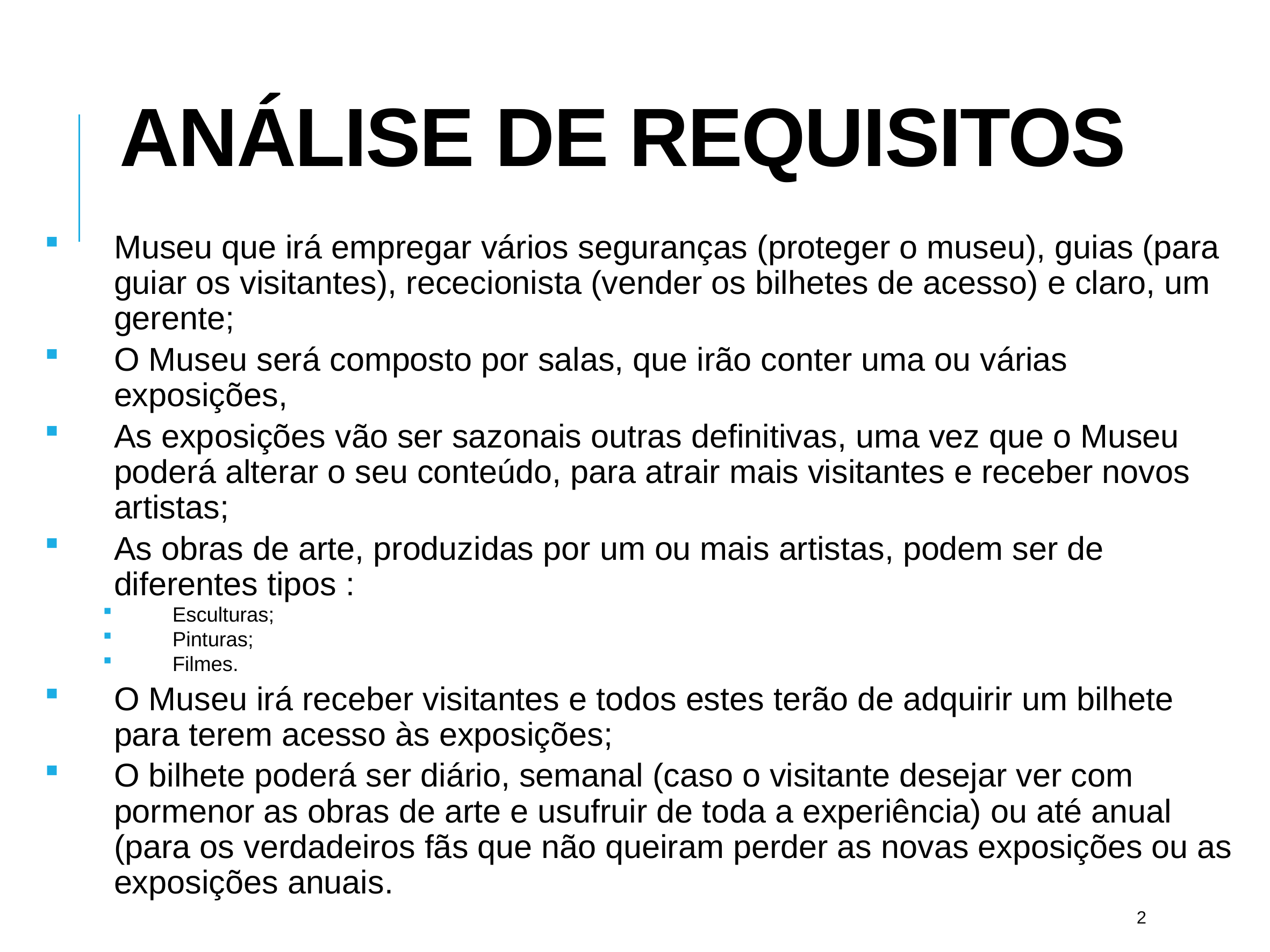

# Análise de Requisitos
Museu que irá empregar vários seguranças (proteger o museu), guias (para guiar os visitantes), rececionista (vender os bilhetes de acesso) e claro, um gerente;
O Museu será composto por salas, que irão conter uma ou várias exposições,
As exposições vão ser sazonais outras definitivas, uma vez que o Museu poderá alterar o seu conteúdo, para atrair mais visitantes e receber novos artistas;
As obras de arte, produzidas por um ou mais artistas, podem ser de diferentes tipos :
Esculturas;
Pinturas;
Filmes.
O Museu irá receber visitantes e todos estes terão de adquirir um bilhete para terem acesso às exposições;
O bilhete poderá ser diário, semanal (caso o visitante desejar ver com pormenor as obras de arte e usufruir de toda a experiência) ou até anual (para os verdadeiros fãs que não queiram perder as novas exposições ou as exposições anuais.

2